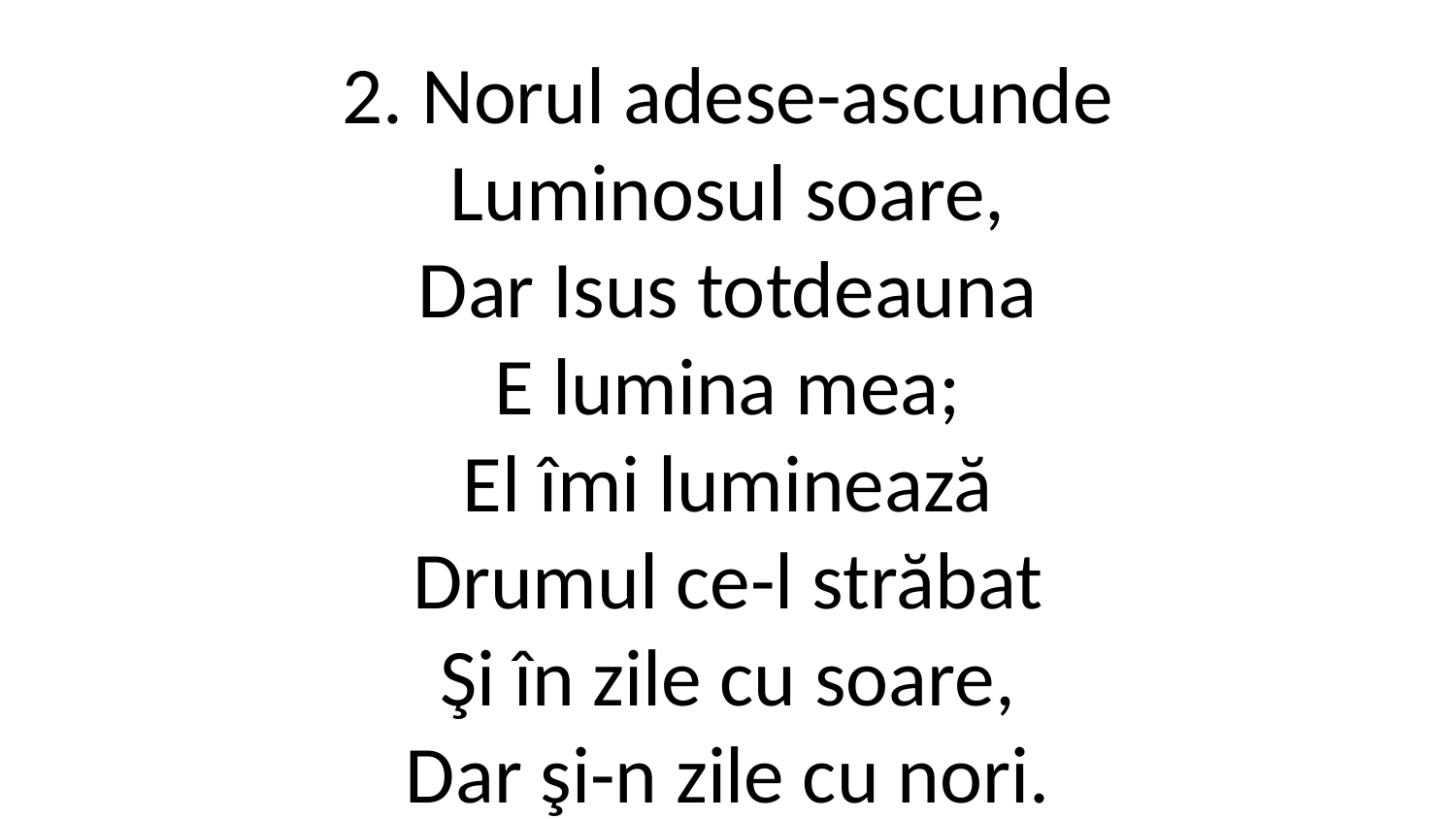

2. Norul adese-ascunde
Luminosul soare,
Dar Isus totdeauna
E lumina mea;
El îmi luminează
Drumul ce-l străbat
Şi în zile cu soare,
Dar şi-n zile cu nori.